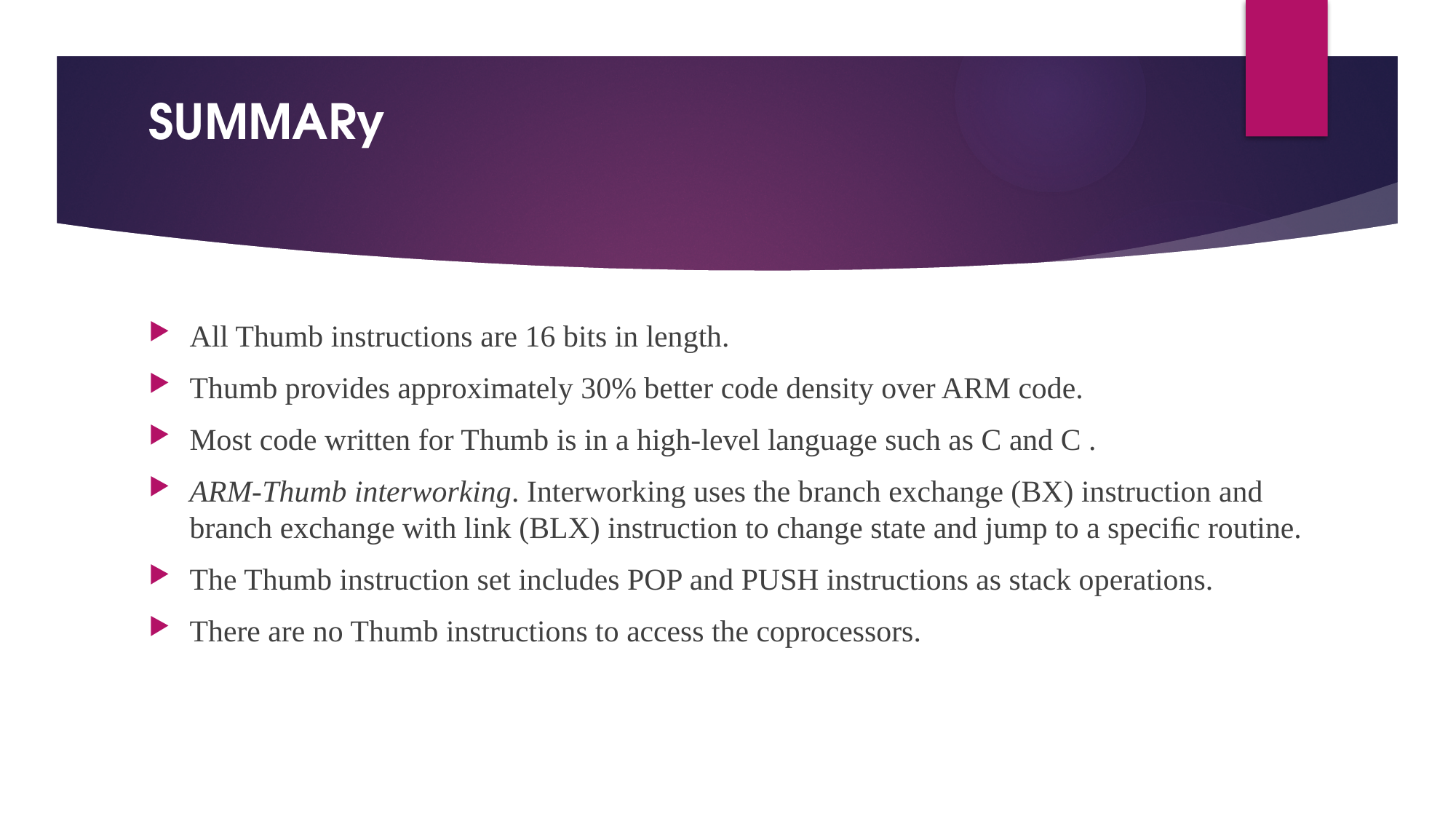

# Summary
All Thumb instructions are 16 bits in length.
Thumb provides approximately 30% better code density over ARM code.
Most code written for Thumb is in a high-level language such as C and C .
ARM-Thumb interworking. Interworking uses the branch exchange (BX) instruction and branch exchange with link (BLX) instruction to change state and jump to a speciﬁc routine.
The Thumb instruction set includes POP and PUSH instructions as stack operations.
There are no Thumb instructions to access the coprocessors.